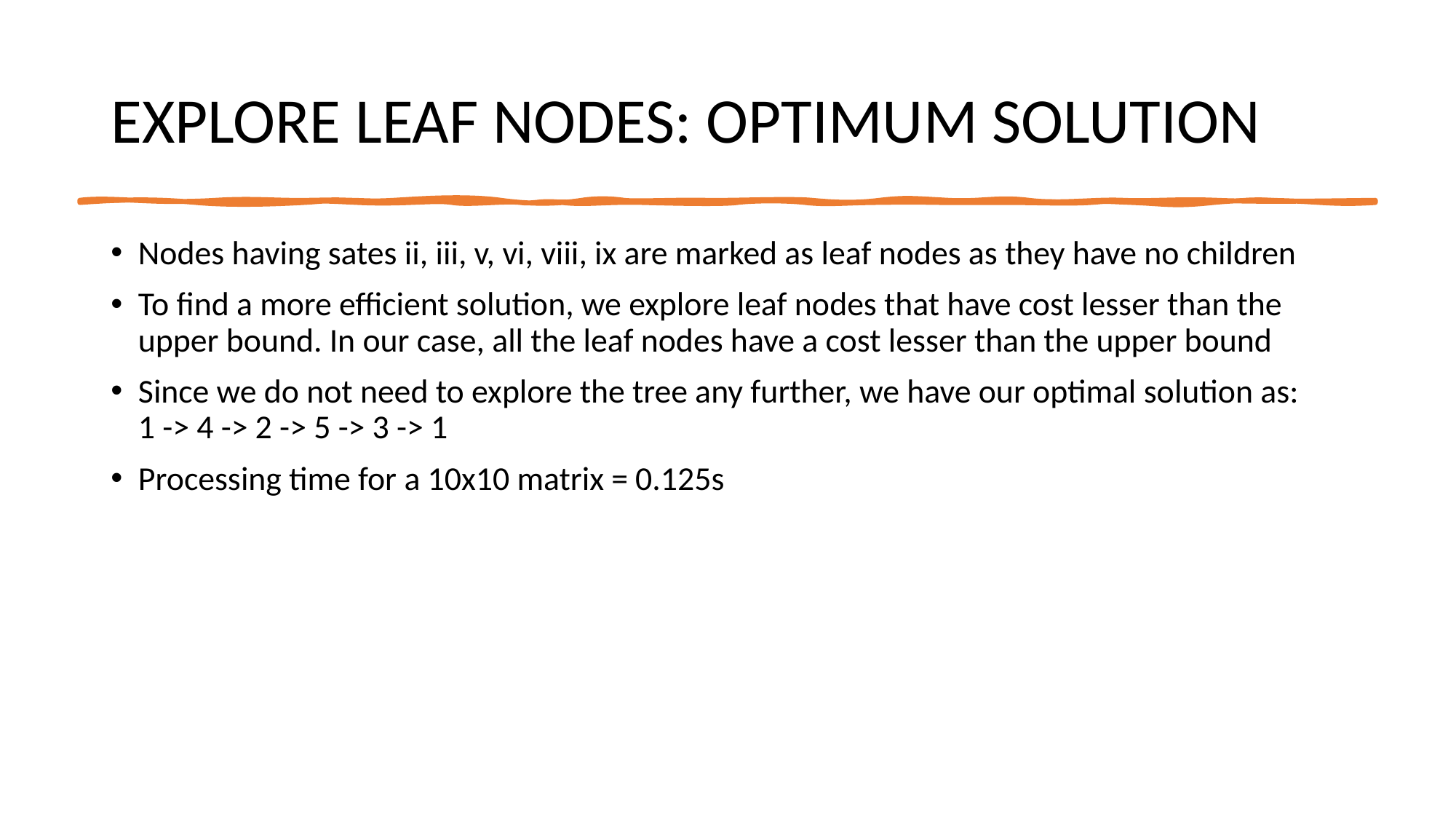

# EXPLORE LEAF NODES: OPTIMUM SOLUTION

Nodes having sates ii, iii, v, vi, viii, ix are marked as leaf nodes as they have no children
To find a more efficient solution, we explore leaf nodes that have cost lesser than the upper bound. In our case, all the leaf nodes have a cost lesser than the upper bound
Since we do not need to explore the tree any further, we have our optimal solution as:    1 -> 4 -> 2 -> 5 -> 3 -> 1
Processing time for a 10x10 matrix = 0.125s